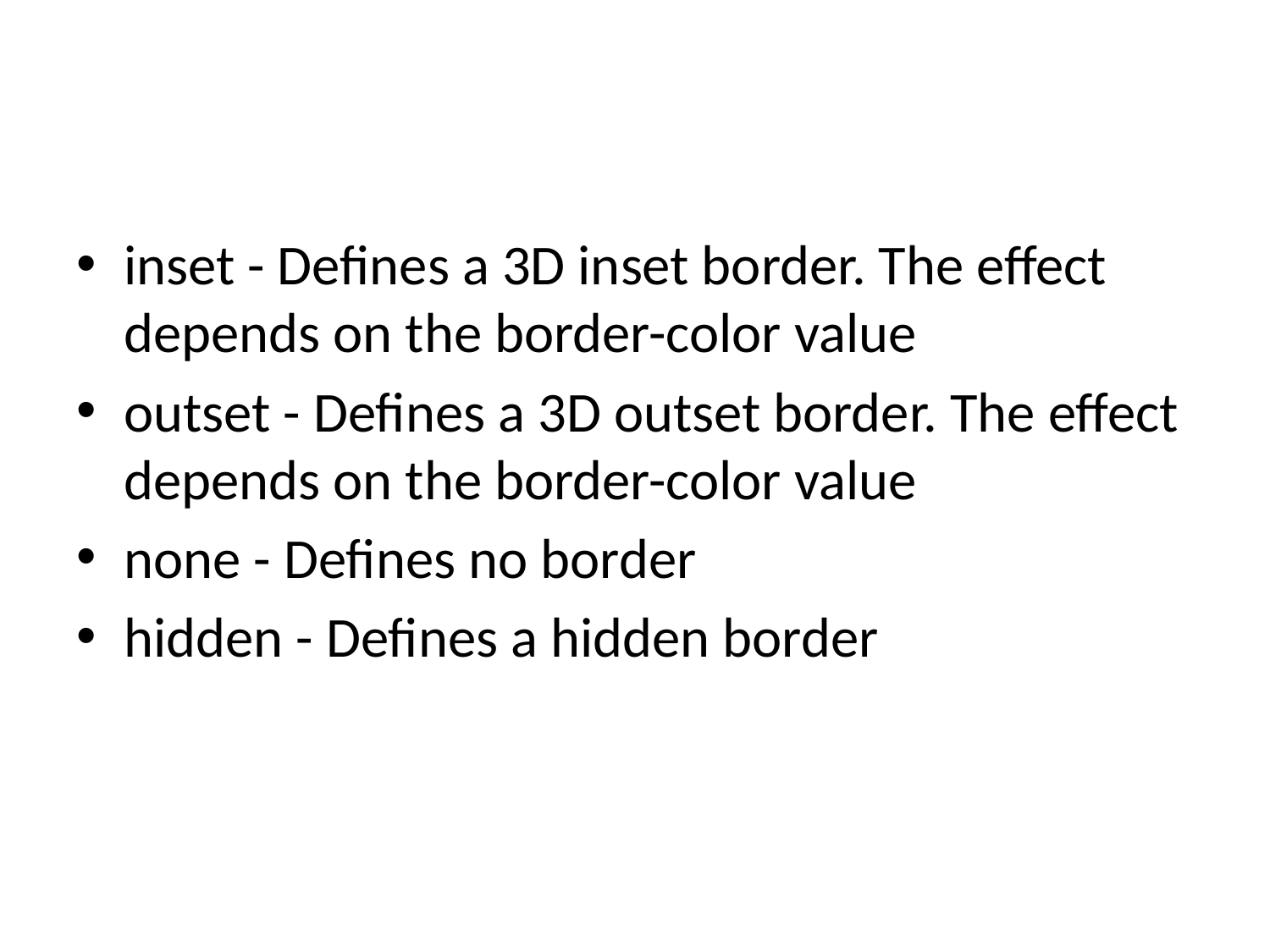

#
inset - Defines a 3D inset border. The effect depends on the border-color value
outset - Defines a 3D outset border. The effect depends on the border-color value
none - Defines no border
hidden - Defines a hidden border